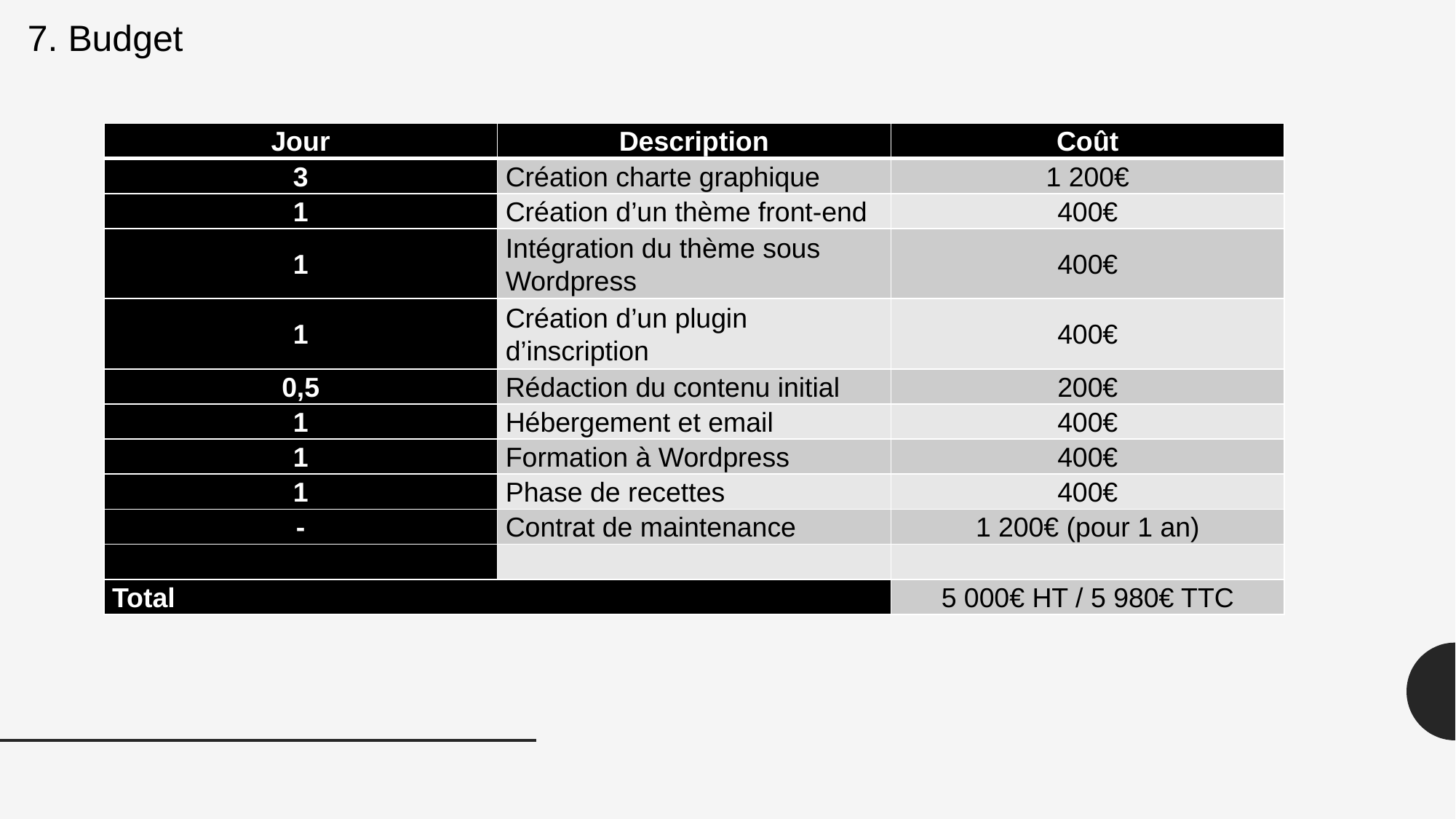

7. Budget
| Jour | Description | Coût |
| --- | --- | --- |
| 3 | Création charte graphique | 1 200€ |
| 1 | Création d’un thème front-end | 400€ |
| 1 | Intégration du thème sous Wordpress | 400€ |
| 1 | Création d’un plugin d’inscription | 400€ |
| 0,5 | Rédaction du contenu initial | 200€ |
| 1 | Hébergement et email | 400€ |
| 1 | Formation à Wordpress | 400€ |
| 1 | Phase de recettes | 400€ |
| - | Contrat de maintenance | 1 200€ (pour 1 an) |
|  |  |  |
| Total |  | 5 000€ HT / 5 980€ TTC |